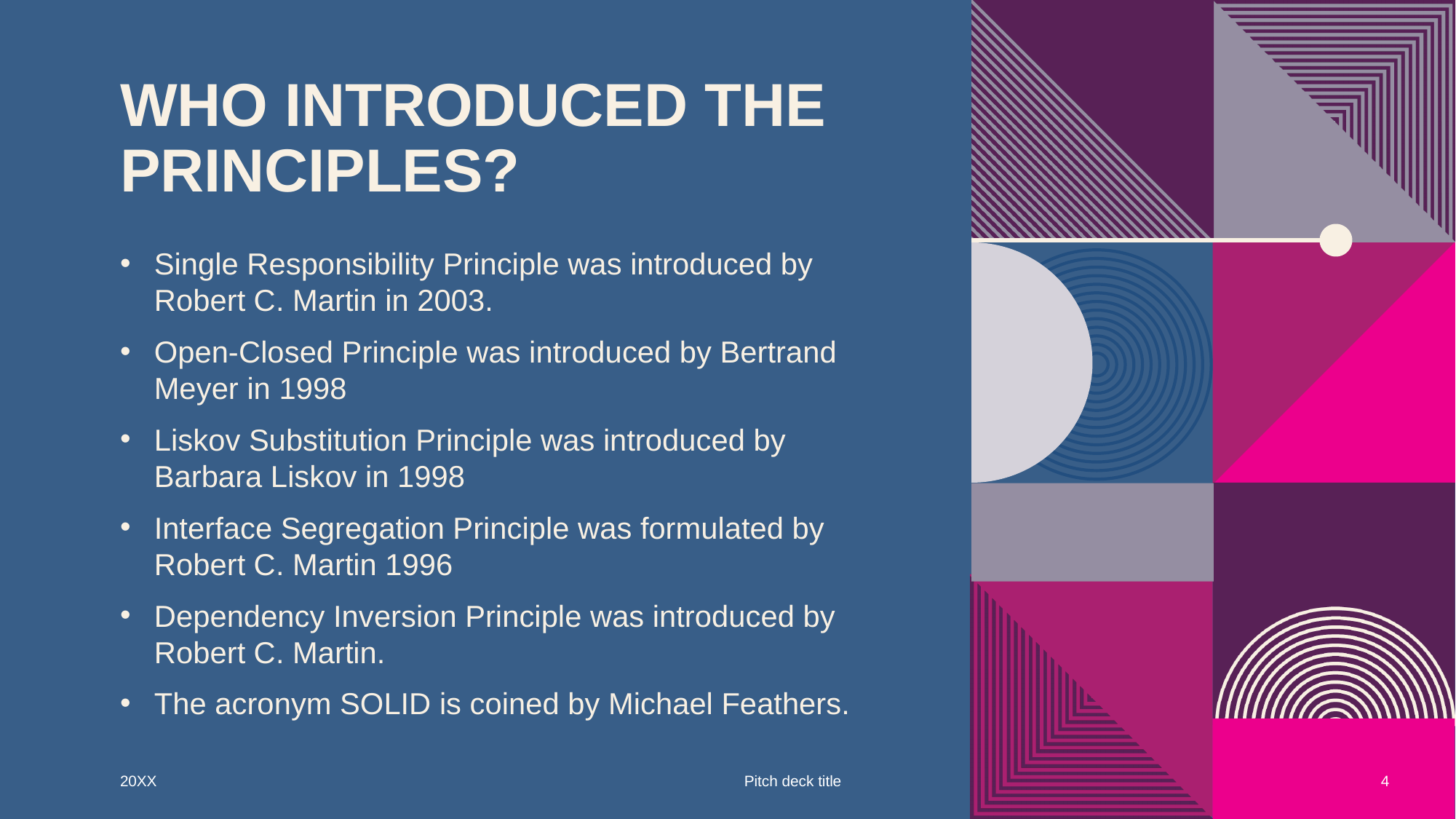

# Who introduced the principles?
Single Responsibility Principle was introduced by Robert C. Martin in 2003.
Open-Closed Principle was introduced by Bertrand Meyer in 1998
Liskov Substitution Principle was introduced by  Barbara Liskov in 1998
Interface Segregation Principle was formulated by Robert C. Martin 1996
Dependency Inversion Principle was introduced by Robert C. Martin.
The acronym SOLID is coined by Michael Feathers.

20XX
Pitch deck title
4